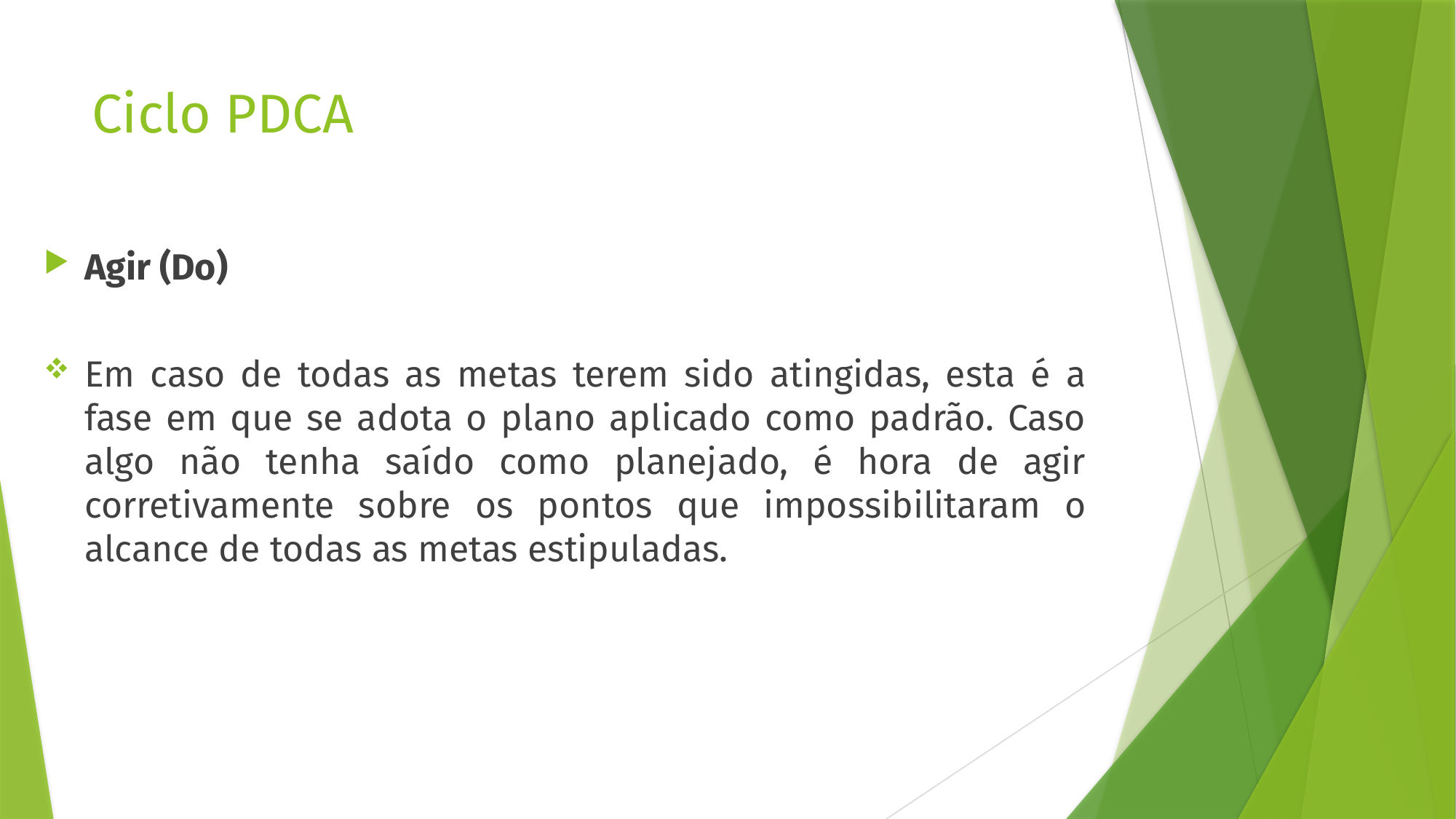

# Ciclo PDCA

Agir (Do)

Em caso de todas as metas terem sido atingidas, esta é a fase em que se adota o plano aplicado como padrão. Caso algo não tenha saído como planejado, é hora de agir corretivamente sobre os pontos que impossibilitaram o alcance de todas as metas estipuladas.